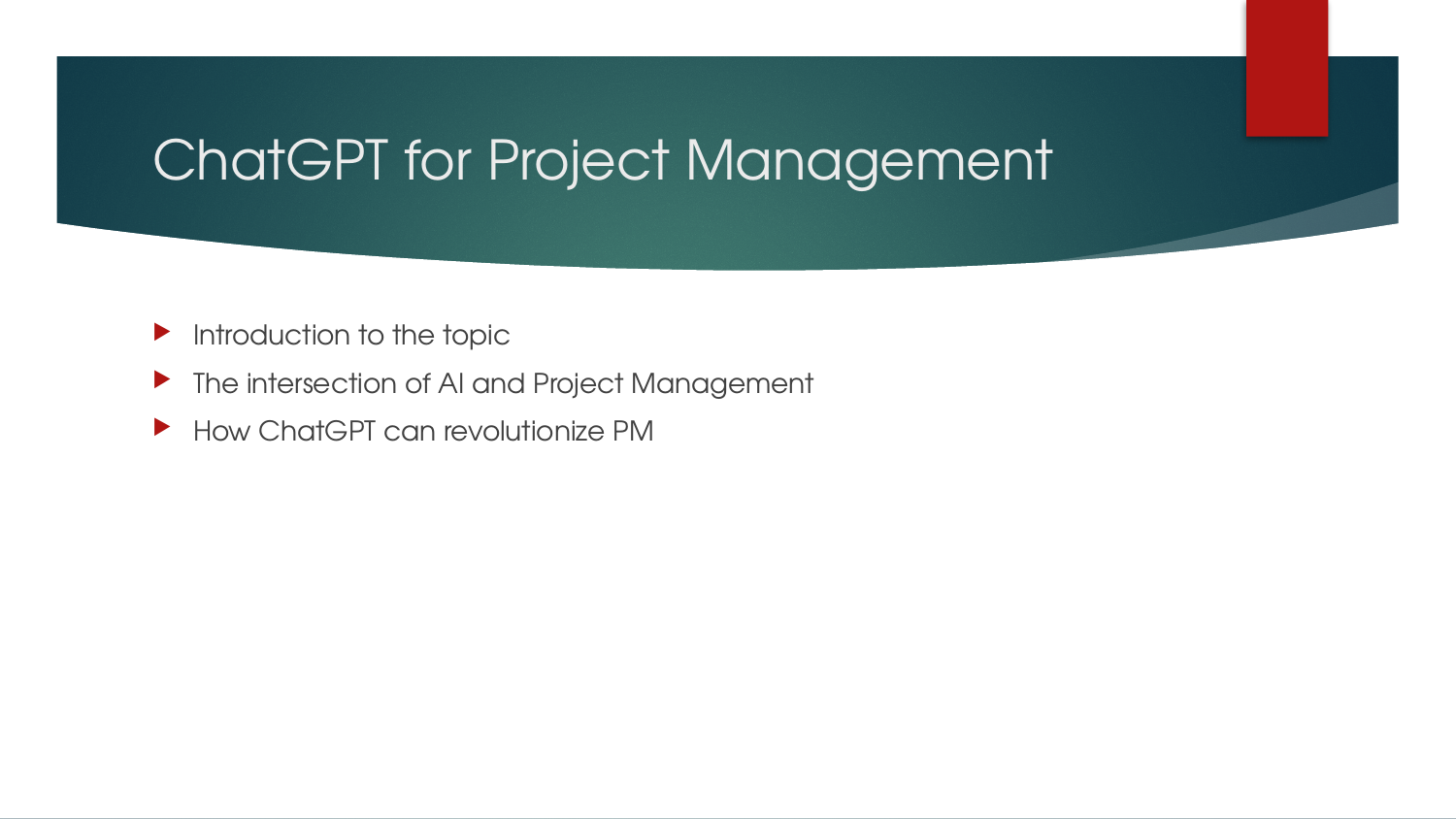

# ChatGPT for Project Management
Introduction to the topic
The intersection of AI and Project Management
How ChatGPT can revolutionize PM